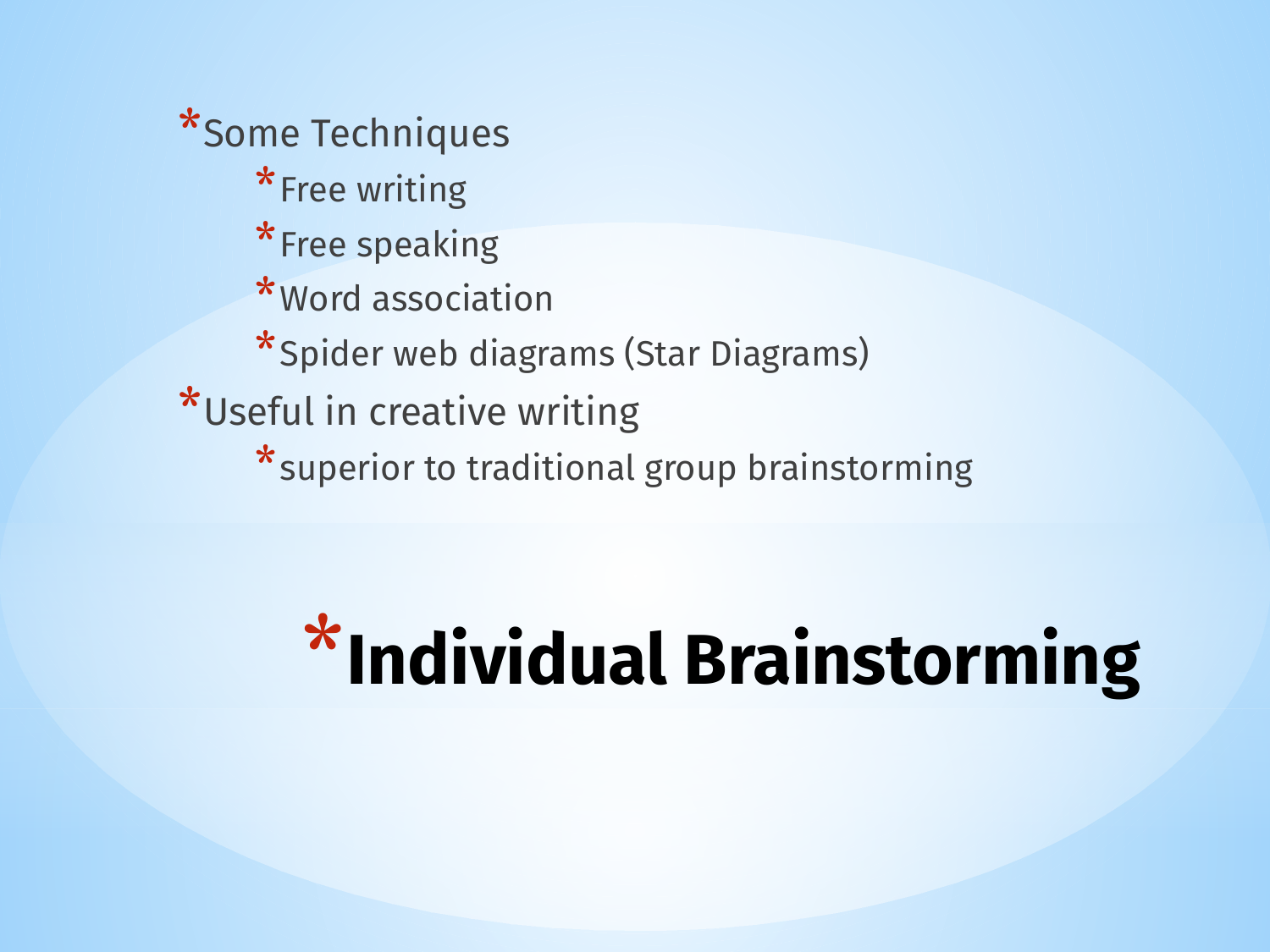

Some Techniques
Free writing
Free speaking
Word association
Spider web diagrams (Star Diagrams)
Useful in creative writing
superior to traditional group brainstorming
# Individual Brainstorming